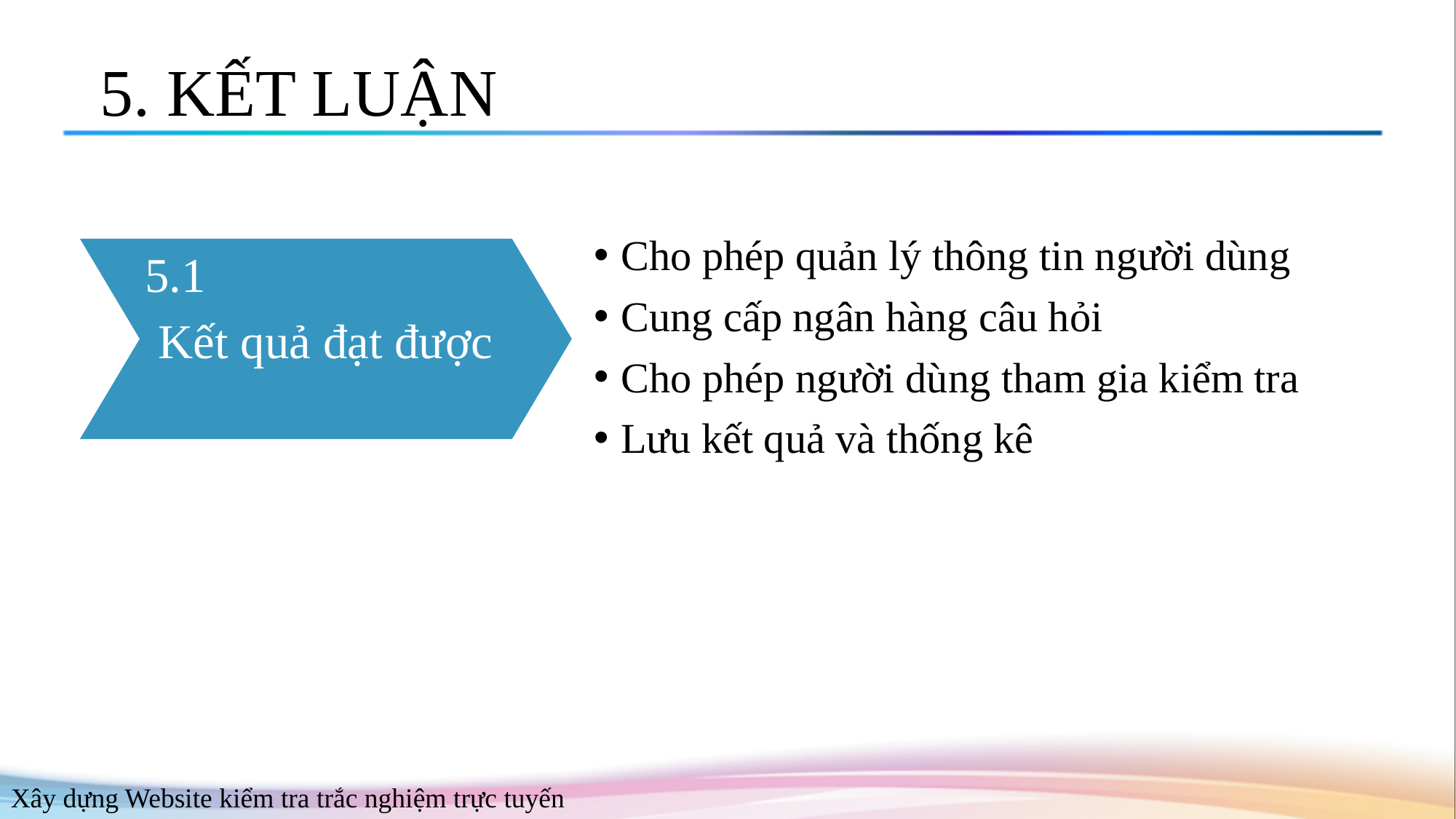

# 5. KẾT LUẬN
2.1
Cho phép quản lý thông tin người dùng
Cung cấp ngân hàng câu hỏi
Cho phép người dùng tham gia kiểm tra
Lưu kết quả và thống kê
5.1
Kết quả đạt được
Xây dựng Website kiểm tra trắc nghiệm trực tuyến